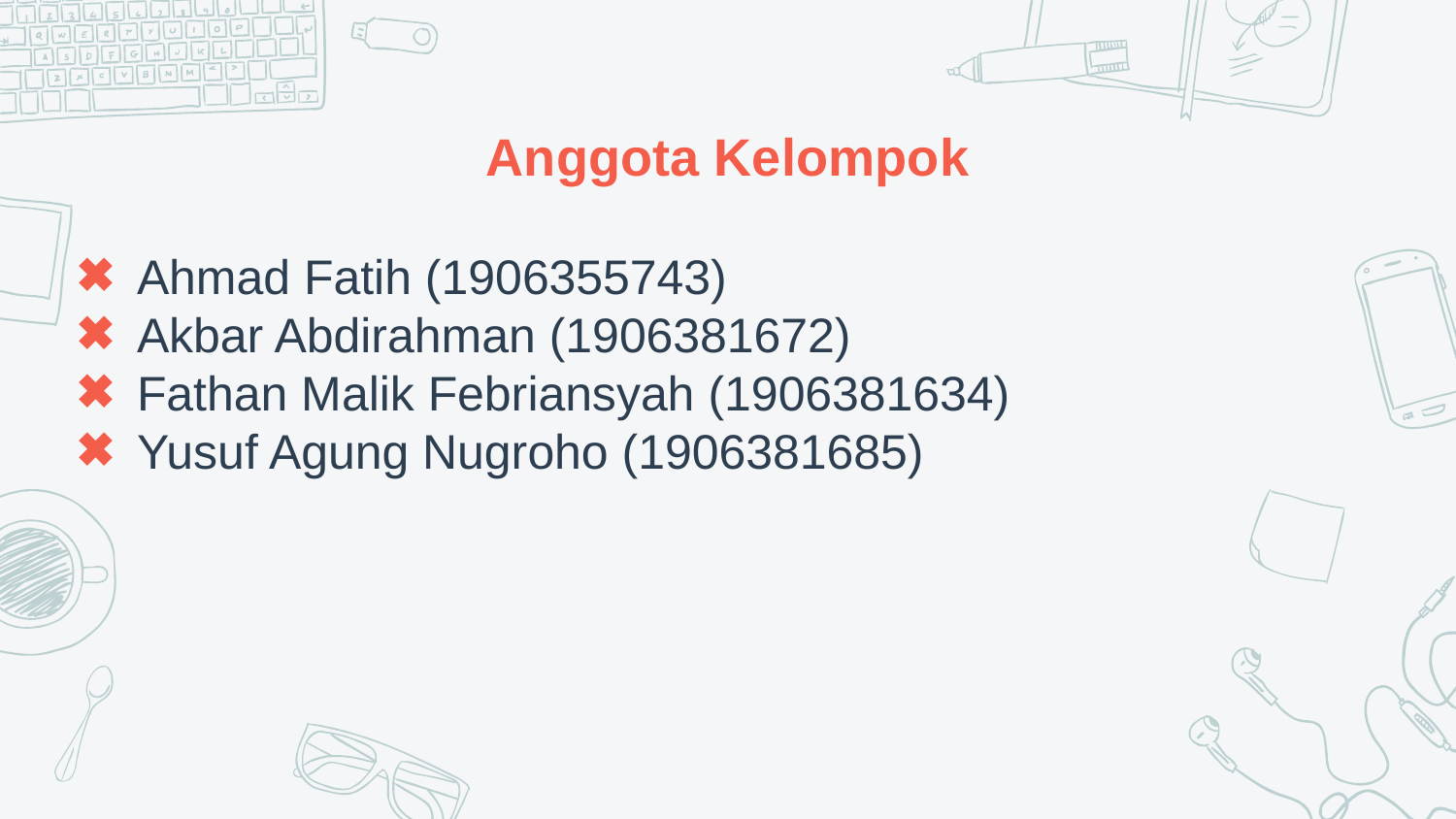

# Anggota Kelompok
Ahmad Fatih (1906355743)
Akbar Abdirahman (1906381672)
Fathan Malik Febriansyah (1906381634)
Yusuf Agung Nugroho (1906381685)